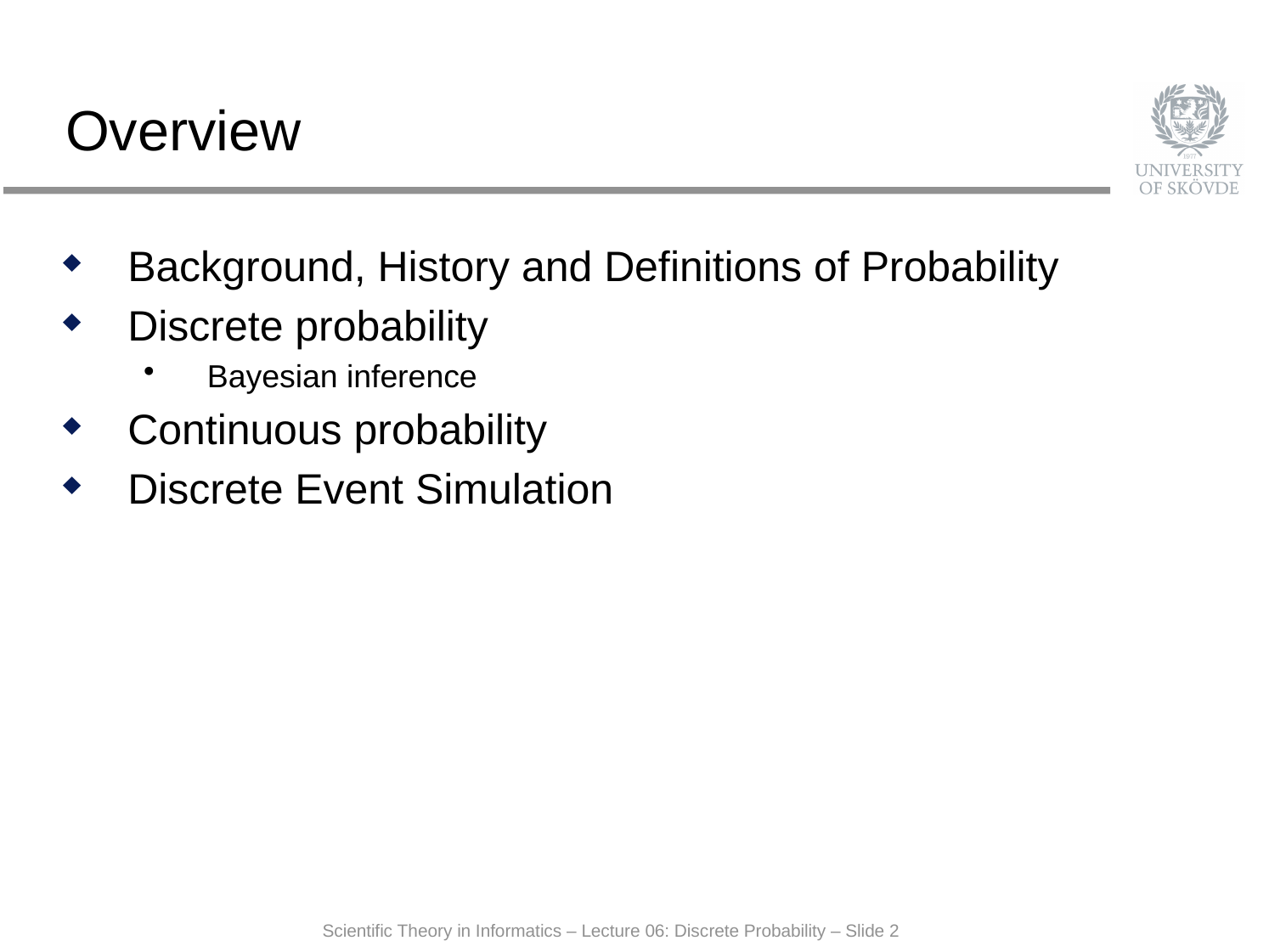

# Overview
Background, History and Definitions of Probability
Discrete probability
Bayesian inference
Continuous probability
Discrete Event Simulation